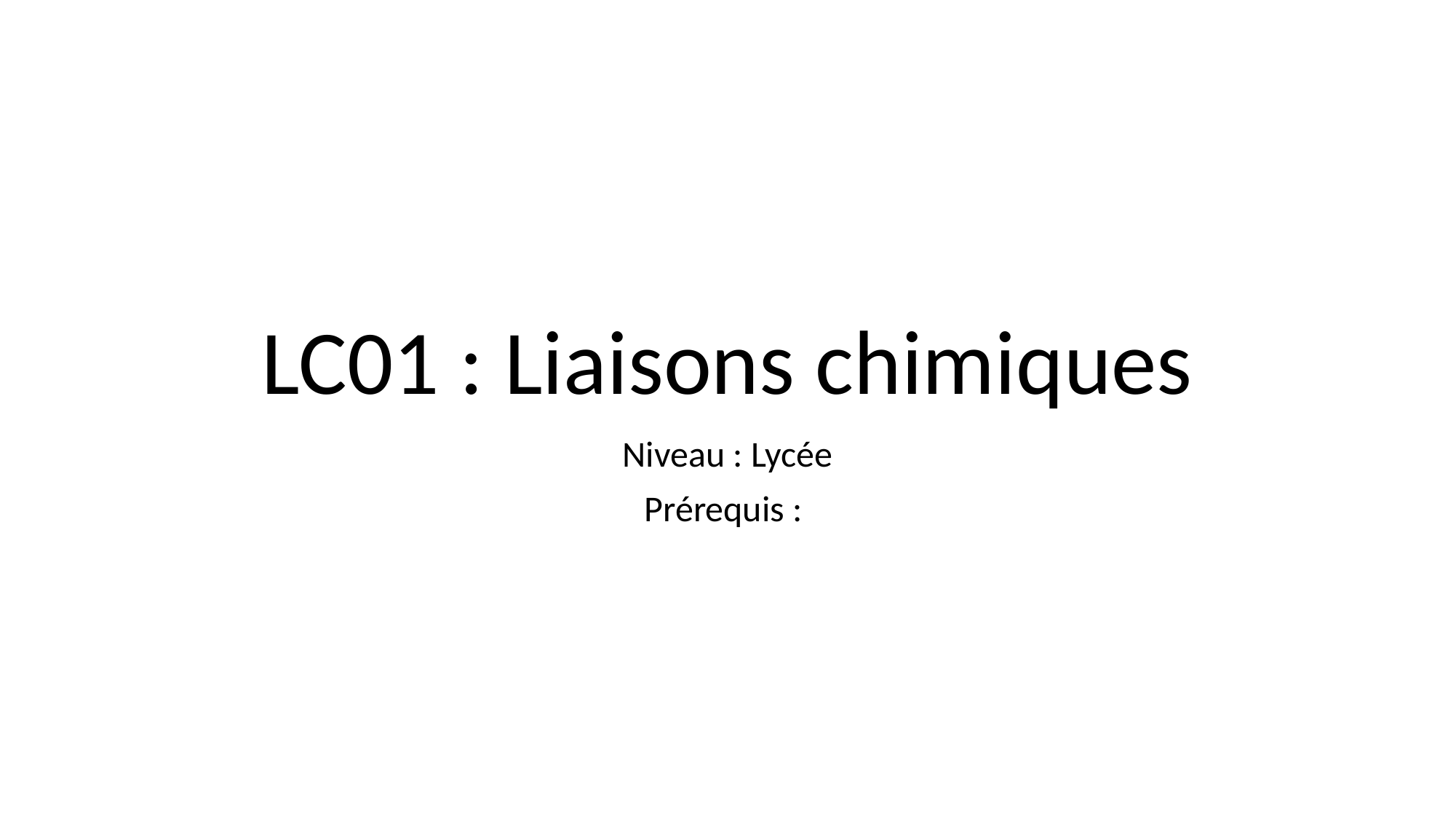

# LC01 : Liaisons chimiques
Niveau : Lycée
Prérequis :